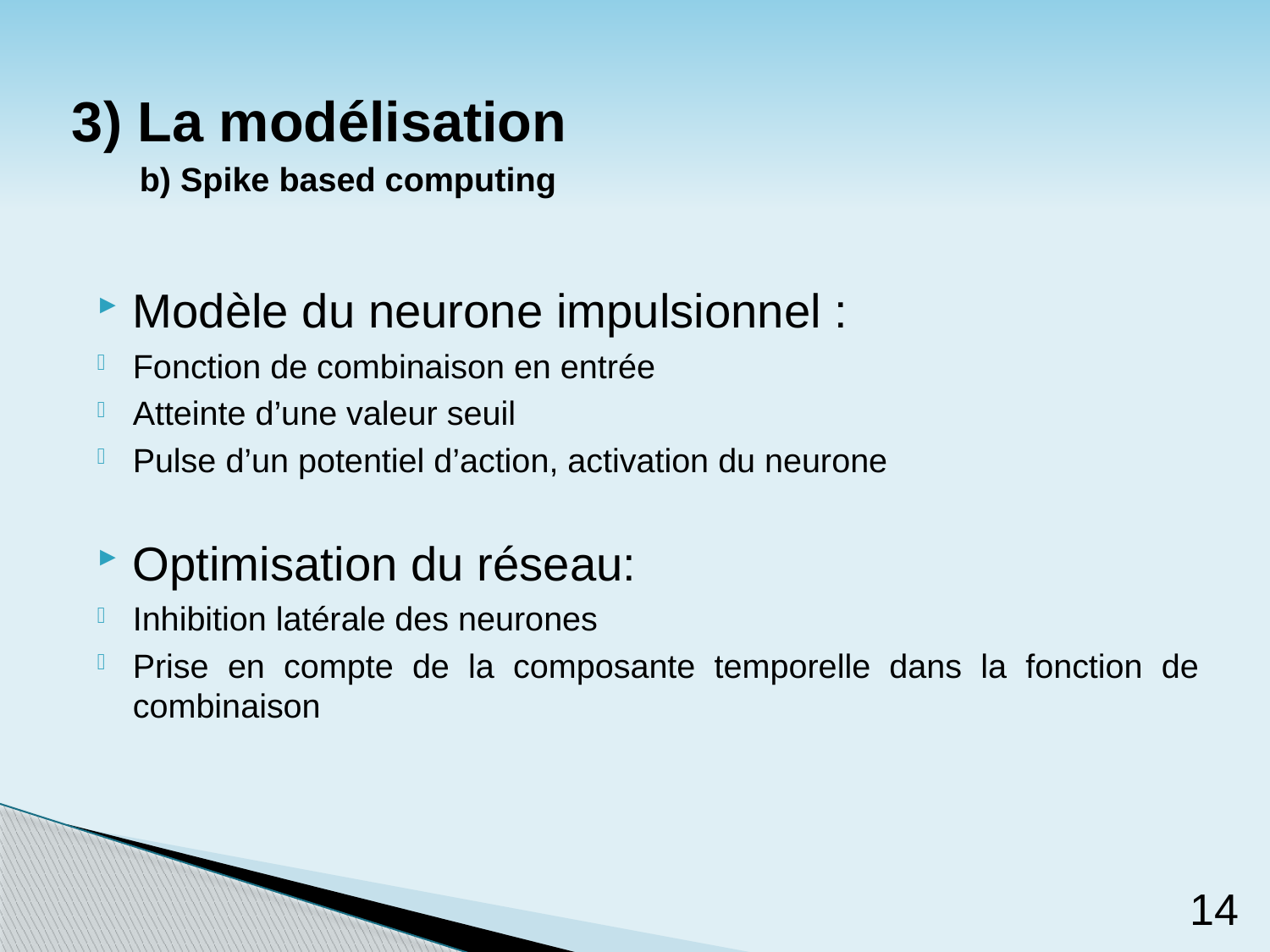

3) La modélisation
# b) Spike based computing

Modèle du neurone impulsionnel :
Fonction de combinaison en entrée
Atteinte d’une valeur seuil
Pulse d’un potentiel d’action, activation du neurone

Optimisation du réseau:
Inhibition latérale des neurones
Prise en compte de la composante temporelle dans la fonction de combinaison

14